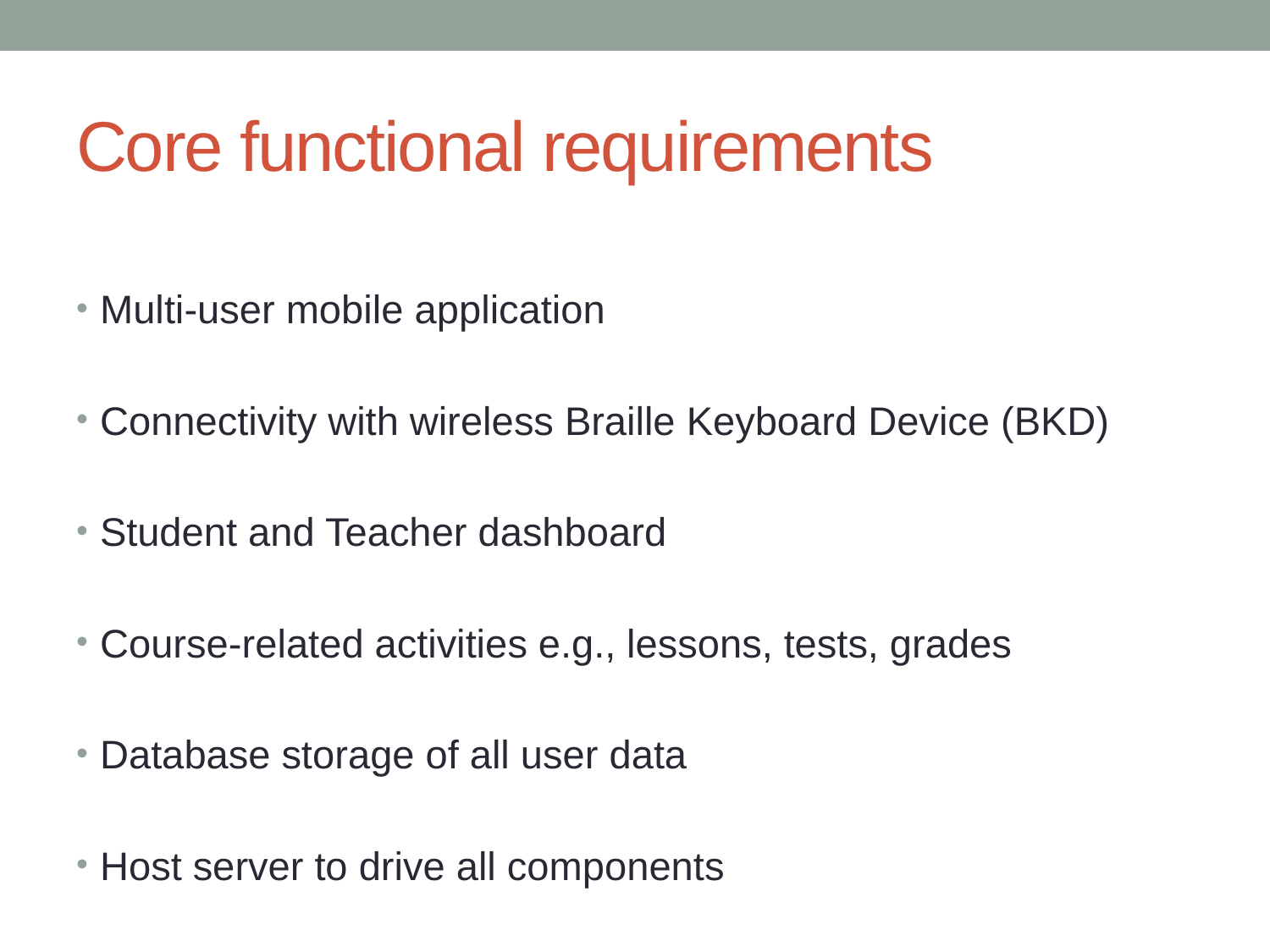

# Core functional requirements

Multi-user mobile application

Connectivity with wireless Braille Keyboard Device (BKD)

Student and Teacher dashboard

Course-related activities e.g., lessons, tests, grades

Database storage of all user data

Host server to drive all components